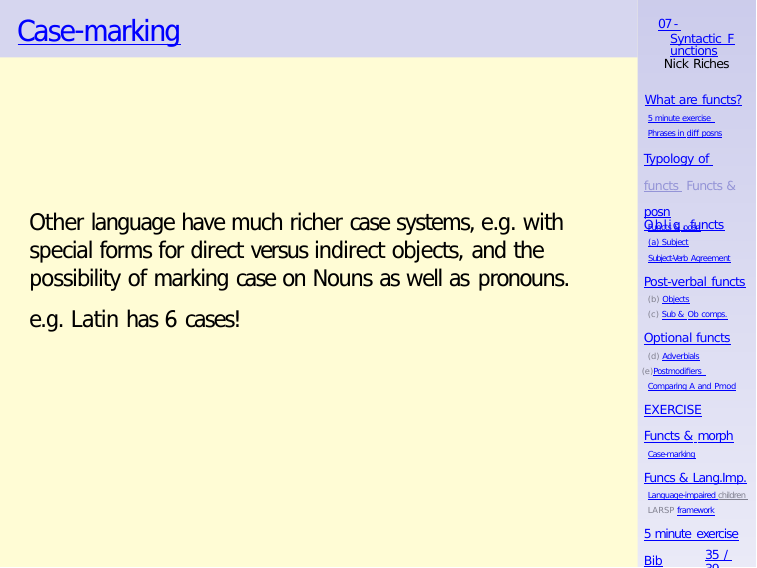

# Case-marking
07 - Syntactic  Functions
Nick Riches

What are functs?
5 minute exercise  Phrases in diff posns
Typology of functs  Functs & posn
Functs & posn
Other language have much richer case systems, e.g. with  special forms for direct versus indirect objects, and the  possibility of marking case on Nouns as well as pronouns.
e.g. Latin has 6 cases!
Oblig. functs
(a) Subject
Subject-Verb Agreement
Post-verbal functs
Objects
Sub & Ob comps.
Optional functs
Adverbials
Postmodifiers  Comparing A and Pmod
EXERCISE

Functs & morph
Case-marking

Funcs & Lang.Imp.
Language-impaired children  LARSP framework

5 minute exercise
35 / 39
Bib